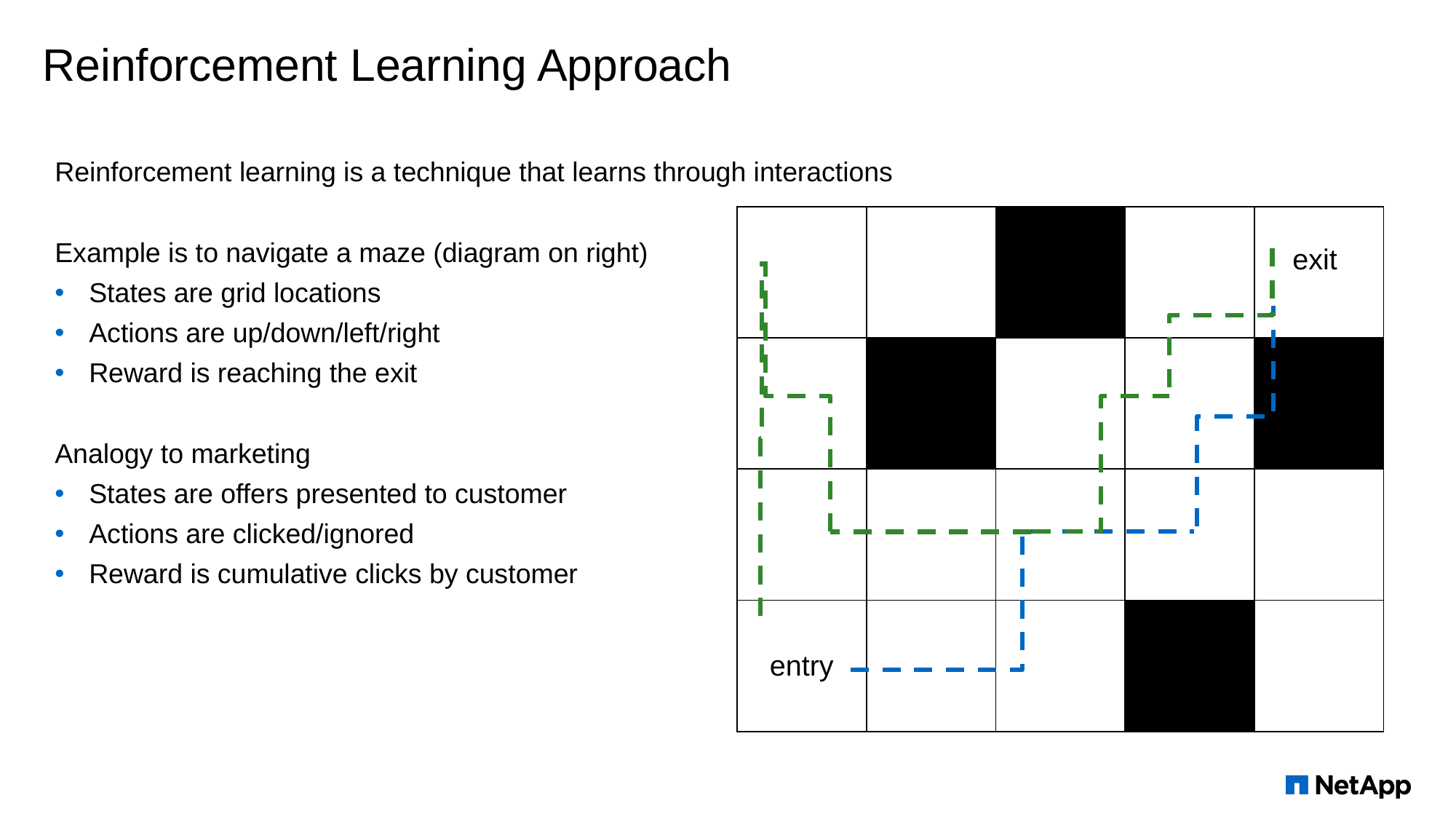

# Reinforcement Learning Approach
Reinforcement learning is a technique that learns through interactions

Example is to navigate a maze (diagram on right)
States are grid locations
Actions are up/down/left/right
Reward is reaching the exit

Analogy to marketing
States are offers presented to customer
Actions are clicked/ignored
Reward is cumulative clicks by customer

|  |  |  |  | entry exitt |
| --- | --- | --- | --- | --- |
|  |  |  |  |  |
|  |  |  |  |  |
| entry |  |  |  |  |